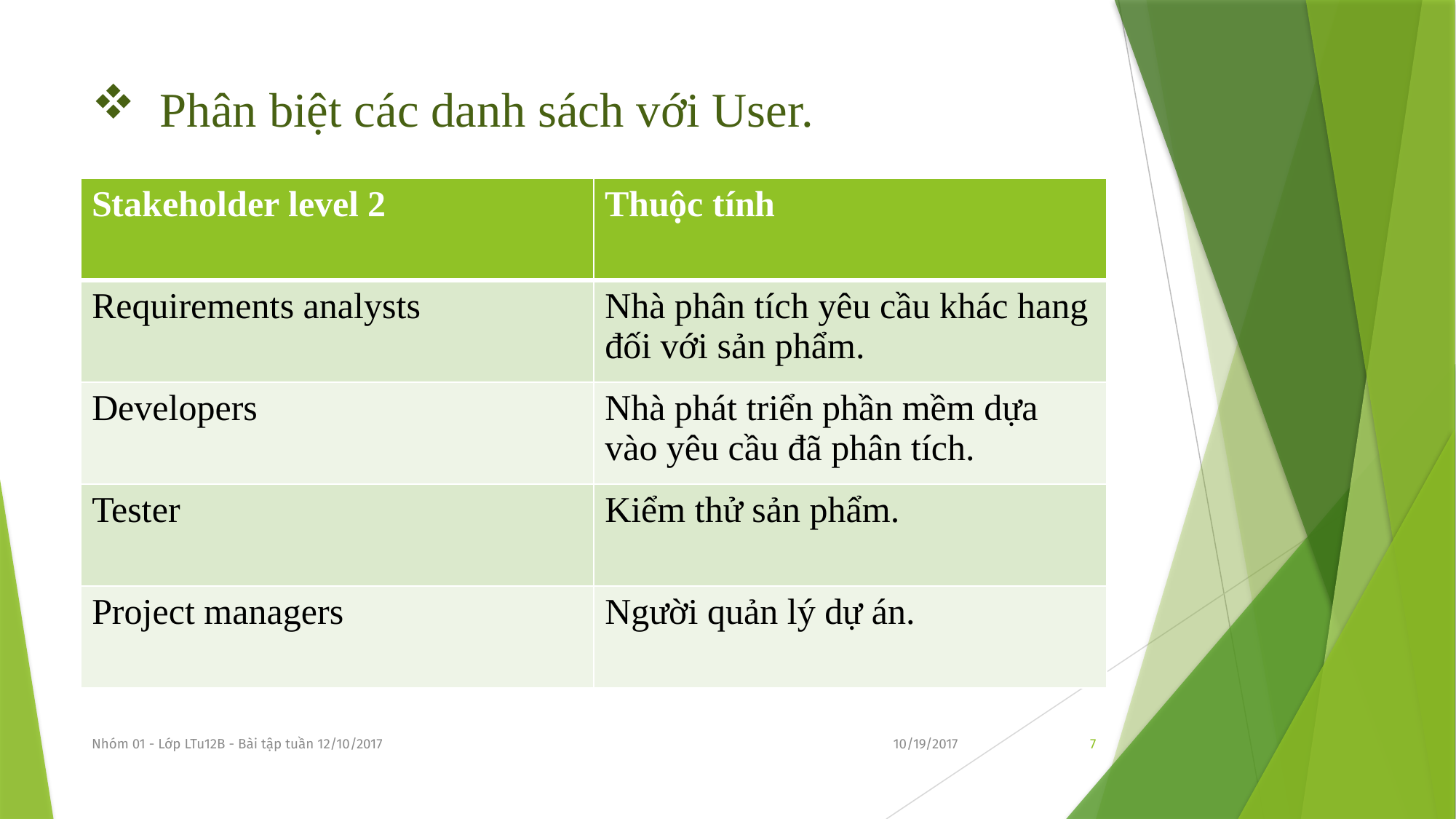

# Phân biệt các danh sách với User.
| Stakeholder level 2 | Thuộc tính |
| --- | --- |
| Requirements analysts | Nhà phân tích yêu cầu khác hang đối với sản phẩm. |
| Developers | Nhà phát triển phần mềm dựa vào yêu cầu đã phân tích. |
| Tester | Kiểm thử sản phẩm. |
| Project managers | Người quản lý dự án. |
Nhóm 01 - Lớp LTu12B - Bài tập tuần 12/10/2017
10/19/2017
7